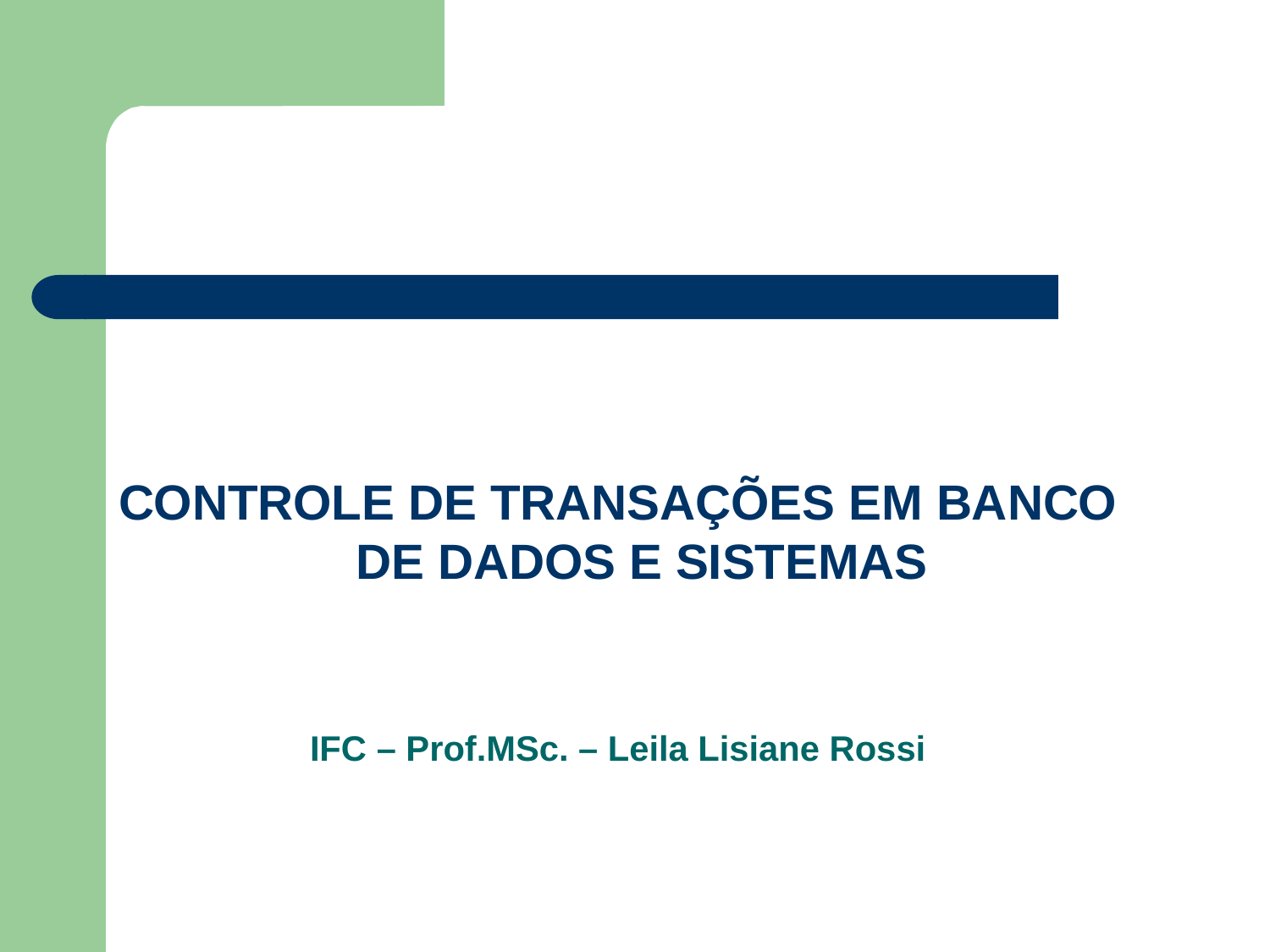

#

CONTROLE DE TRANSAÇÕES EM BANCO DE DADOS E SISTEMAS

IFC – Prof.MSc. – Leila Lisiane Rossi